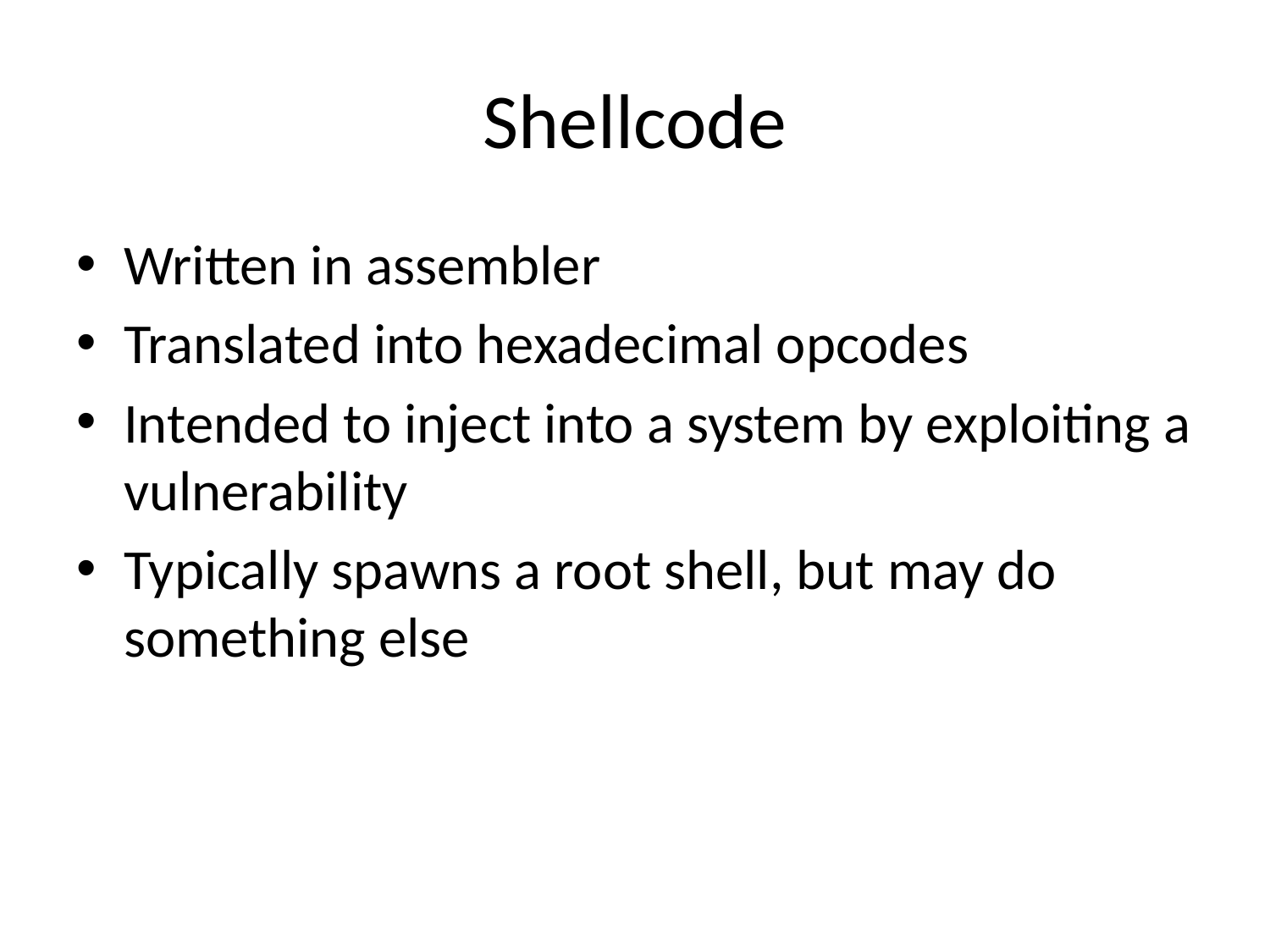

# Shellcode
Written in assembler
Translated into hexadecimal opcodes
Intended to inject into a system by exploiting a vulnerability
Typically spawns a root shell, but may do something else